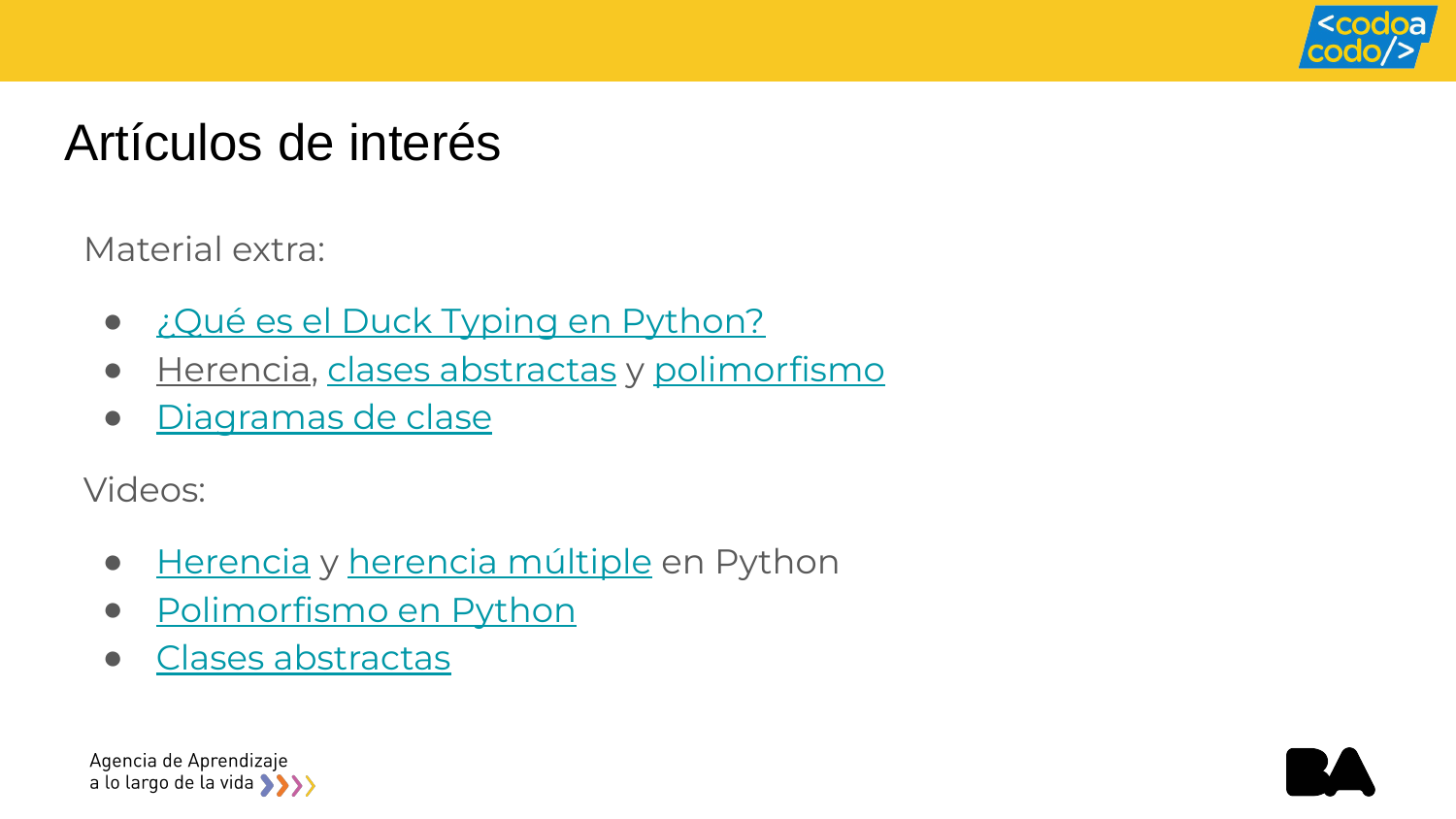

Artículos de interés
Material extra:
¿Qué es el Duck Typing en Python?
Herencia, clases abstractas y polimorfismo
Diagramas de clase
Videos:
Herencia y herencia múltiple en Python
Polimorfismo en Python
Clases abstractas